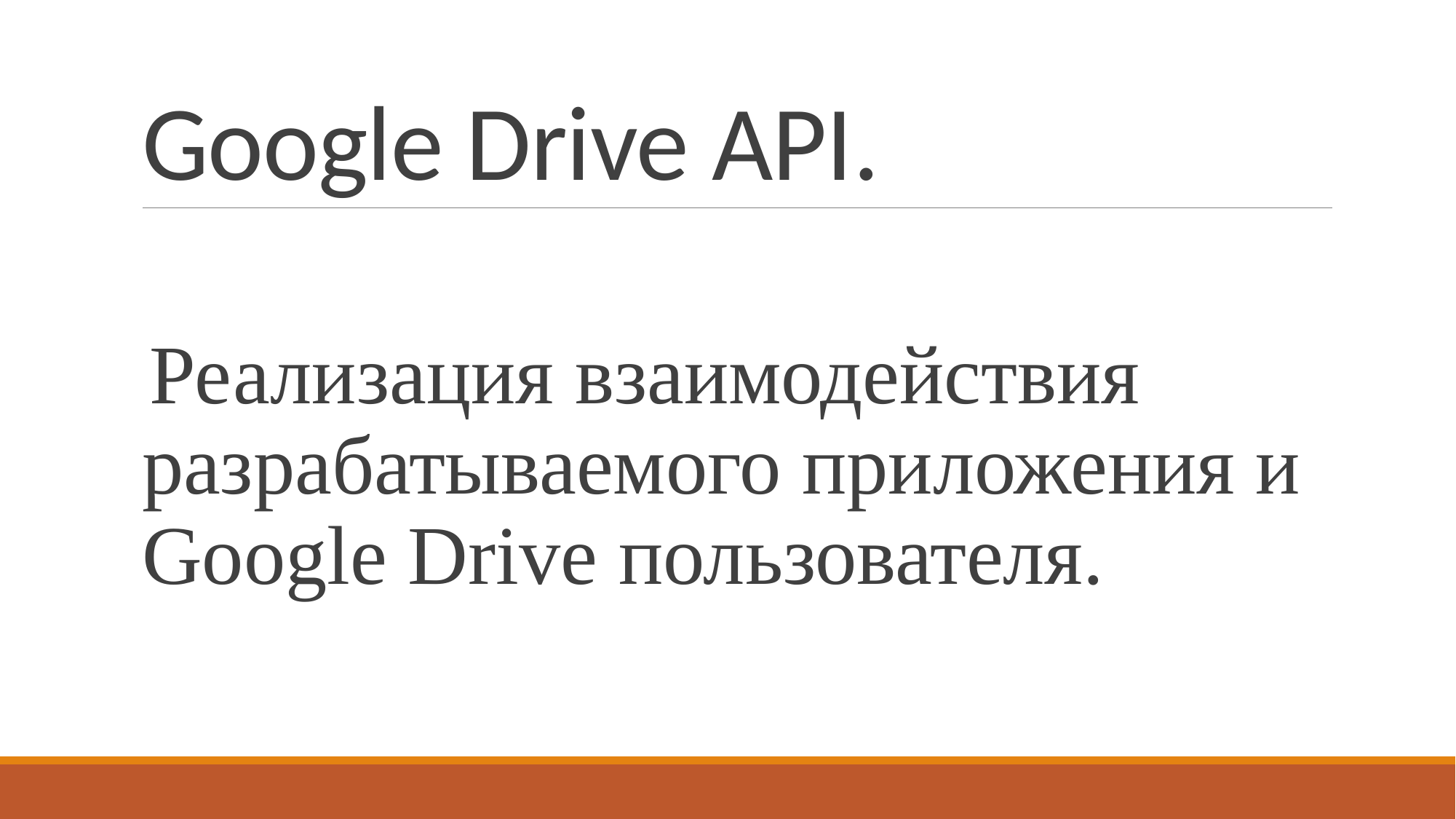

# Google Drive API.
Реализация взаимодействия разрабатываемого приложения и Google Drive пользователя.